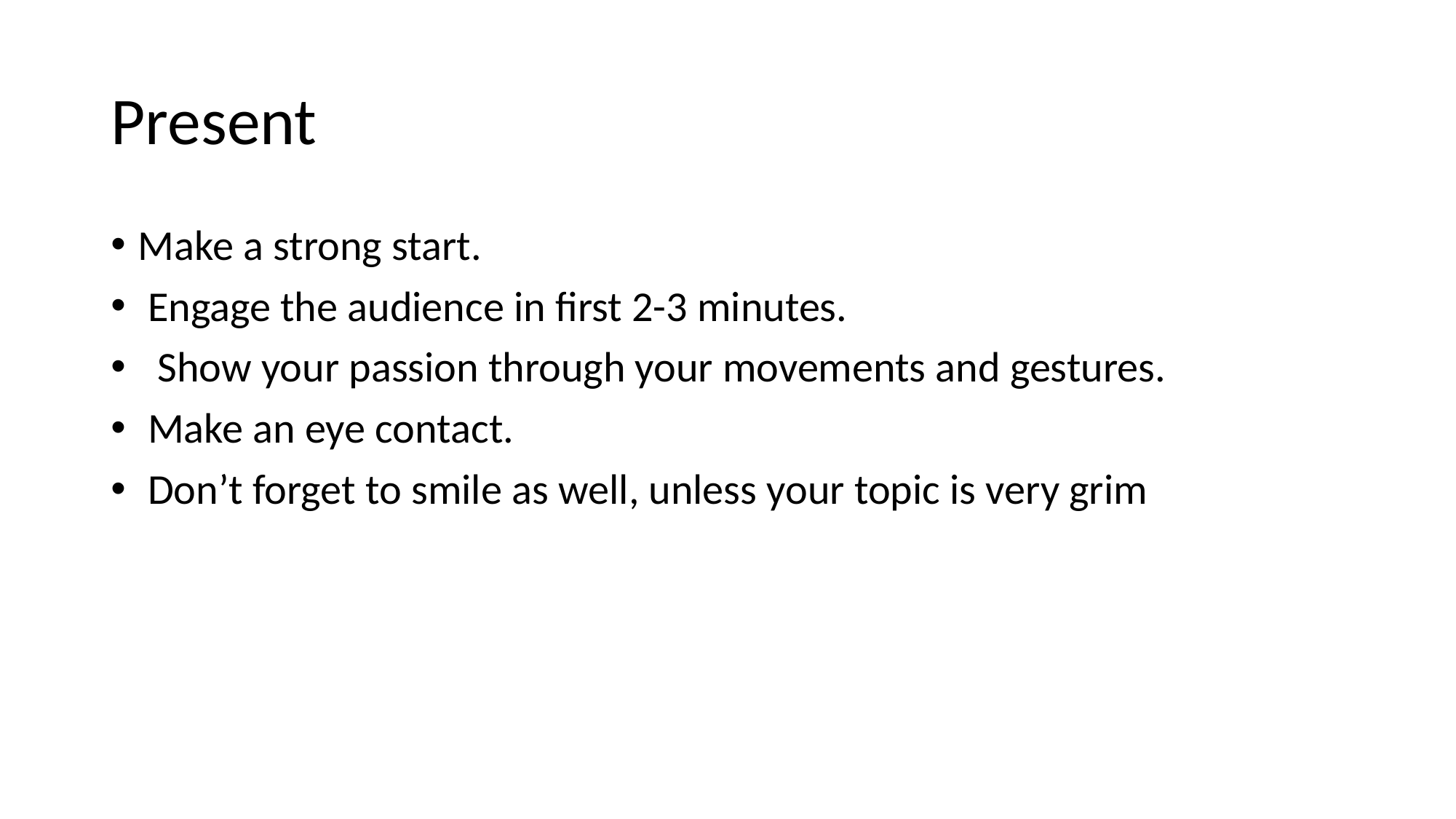

# Present
Make a strong start.
 Engage the audience in first 2-3 minutes.
  Show your passion through your movements and gestures.
 Make an eye contact.
 Don’t forget to smile as well, unless your topic is very grim